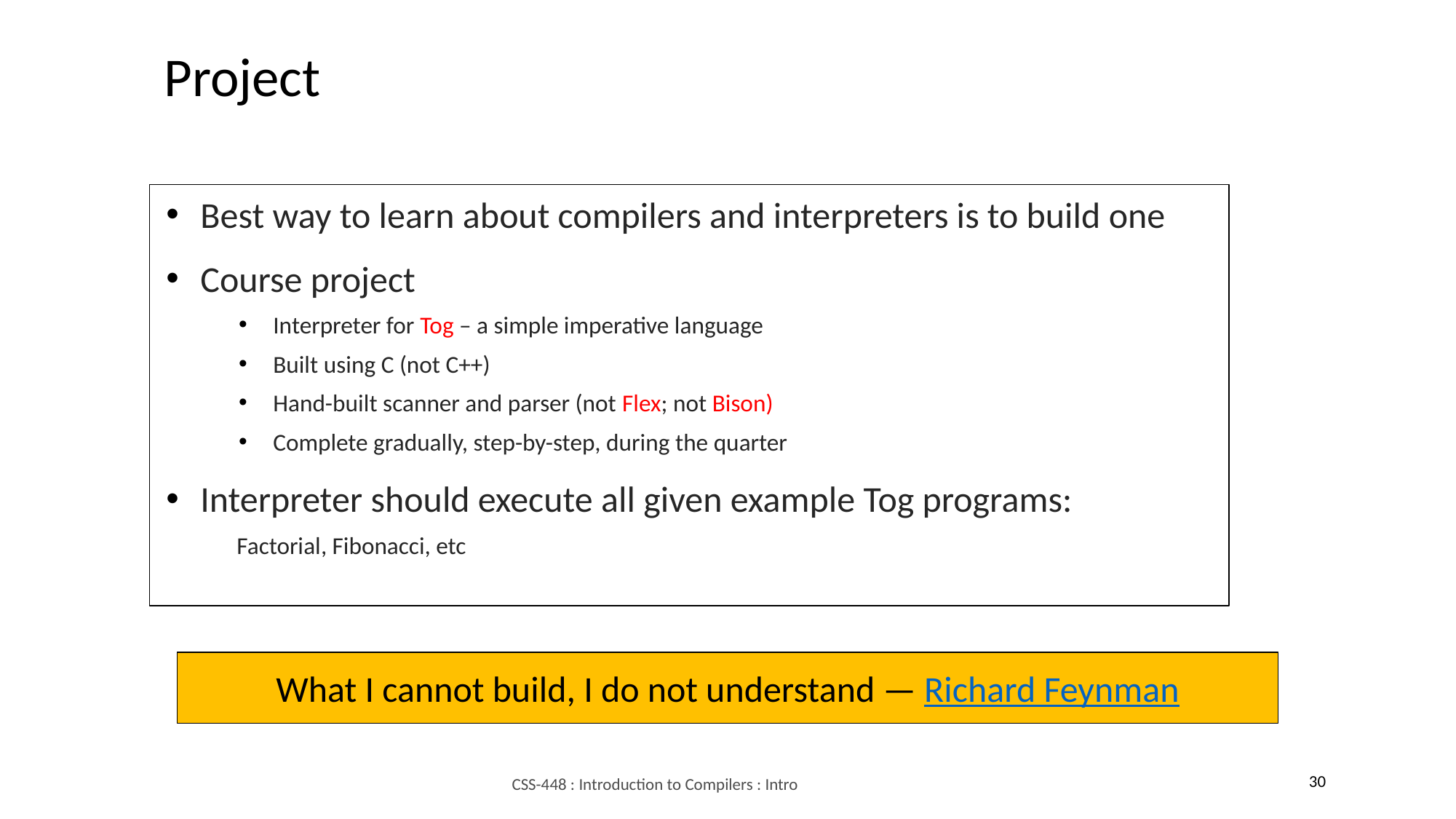

Project
Best way to learn about compilers and interpreters is to build one
Course project
Interpreter for Tog – a simple imperative language
Built using C (not C++)
Hand-built scanner and parser (not Flex; not Bison)
Complete gradually, step-by-step, during the quarter
Interpreter should execute all given example Tog programs:
Factorial, Fibonacci, etc
What I cannot build, I do not understand — Richard Feynman
30
CSS-448 : Introduction to Compilers : Intro